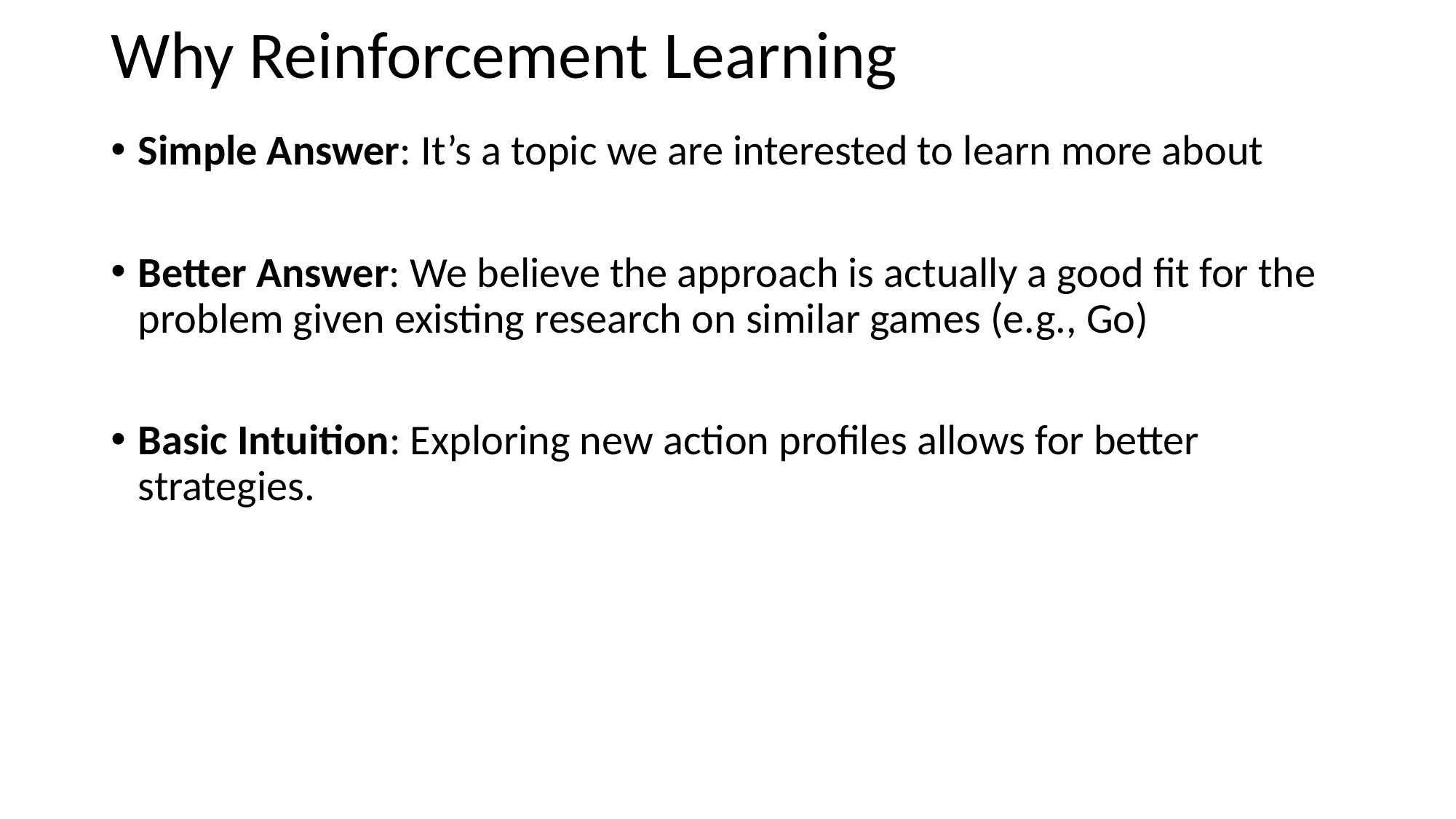

# Why Reinforcement Learning
Simple Answer: It’s a topic we are interested to learn more about

Better Answer: We believe the approach is actually a good fit for the problem given existing research on similar games (e.g., Go)

Basic Intuition: Exploring new action profiles allows for better strategies.